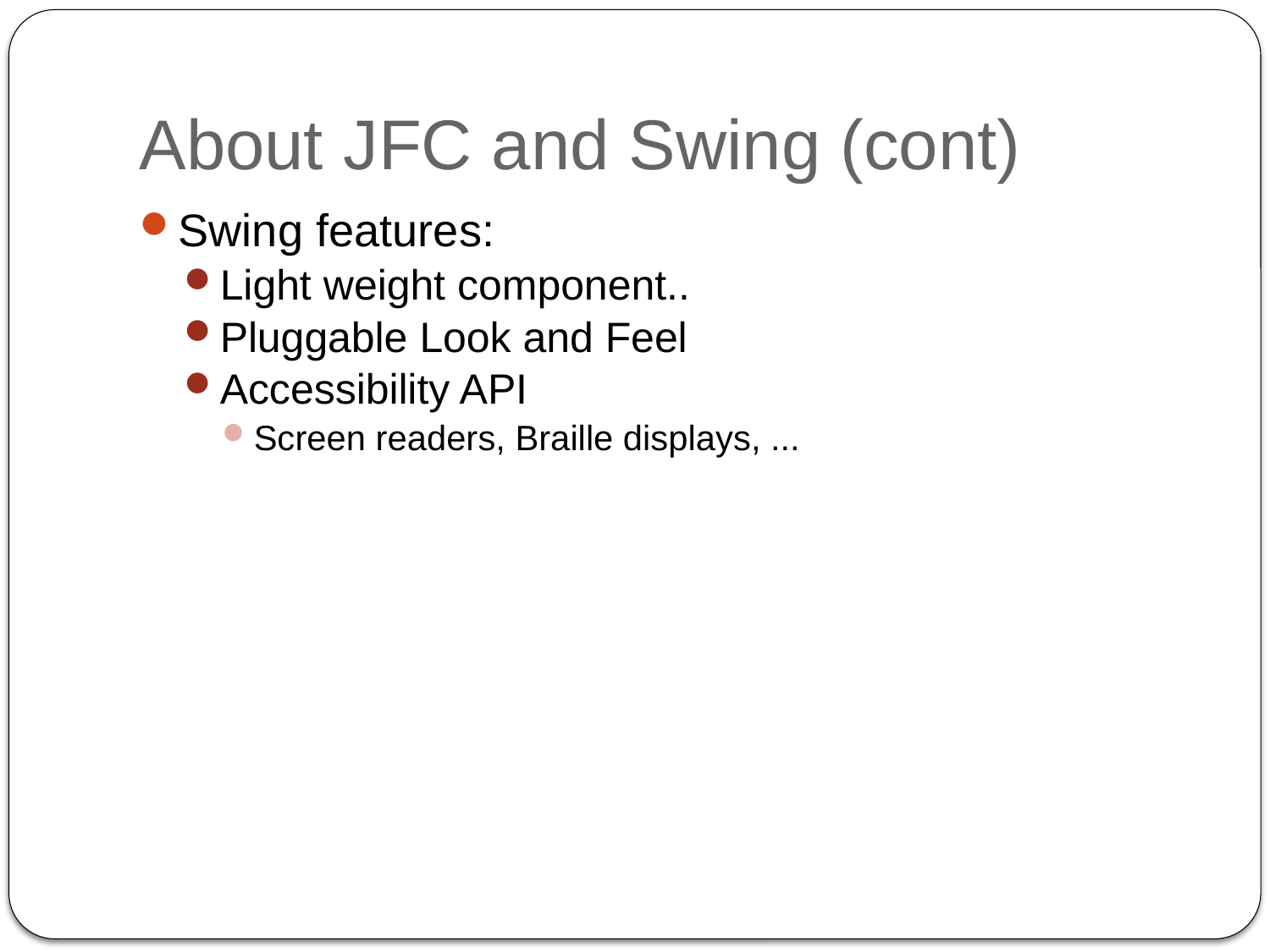

# About JFC and Swing (cont)
Swing features:
Light weight component..
Pluggable Look and Feel
Accessibility API
Screen readers, Braille displays, ...